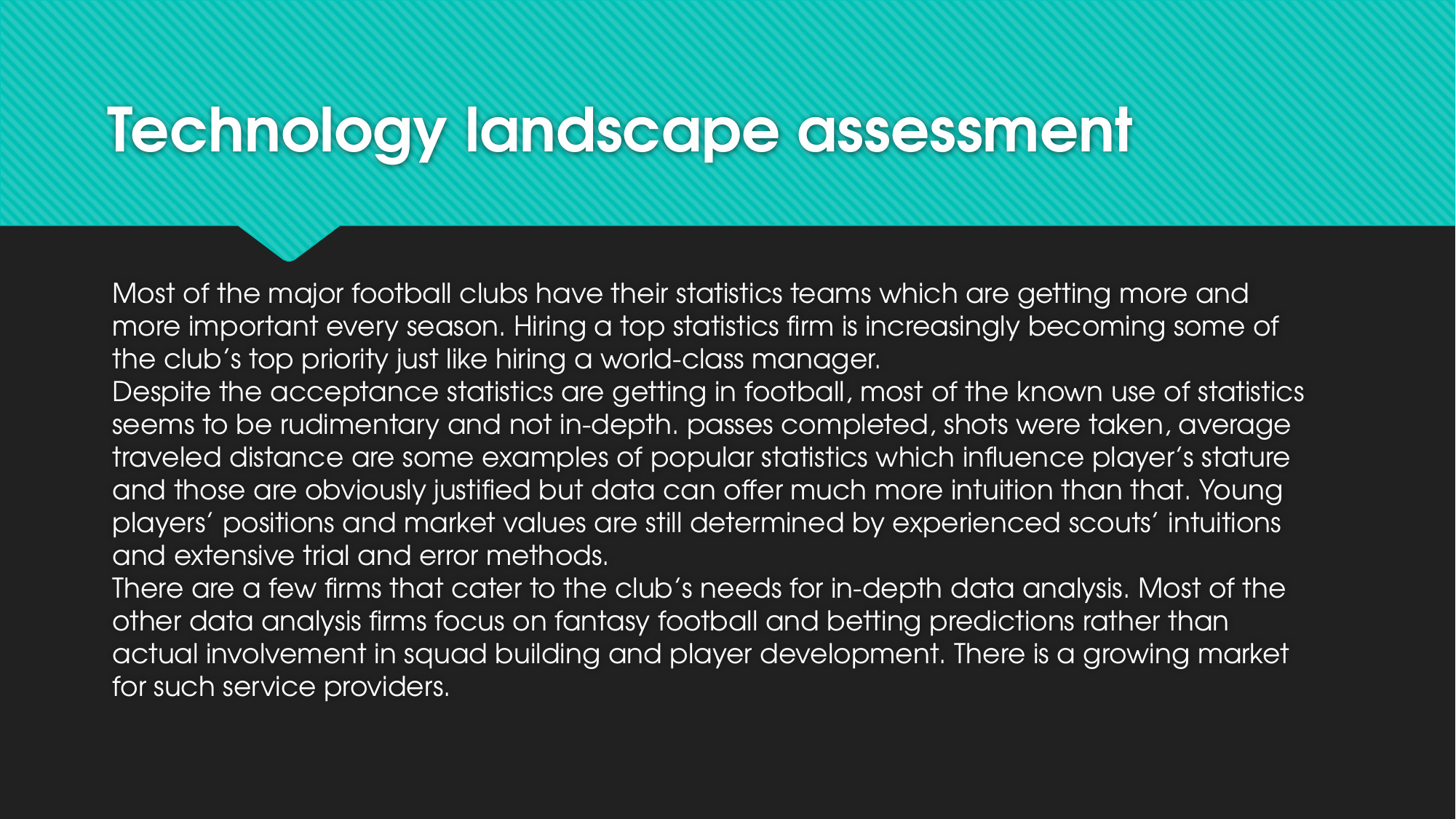

# Technology landscape assessment
Most of the major football clubs have their statistics teams which are getting more and
more important every season. Hiring a top statistics firm is increasingly becoming some of
the club’s top priority just like hiring a world-class manager.
Despite the acceptance statistics are getting in football, most of the known use of statistics
seems to be rudimentary and not in-depth. passes completed, shots were taken, average
traveled distance are some examples of popular statistics which influence player’s stature
and those are obviously justified but data can offer much more intuition than that. Young
players’ positions and market values are still determined by experienced scouts’ intuitions
and extensive trial and error methods.
There are a few firms that cater to the club’s needs for in-depth data analysis. Most of the
other data analysis firms focus on fantasy football and betting predictions rather than
actual involvement in squad building and player development. There is a growing market
for such service providers.